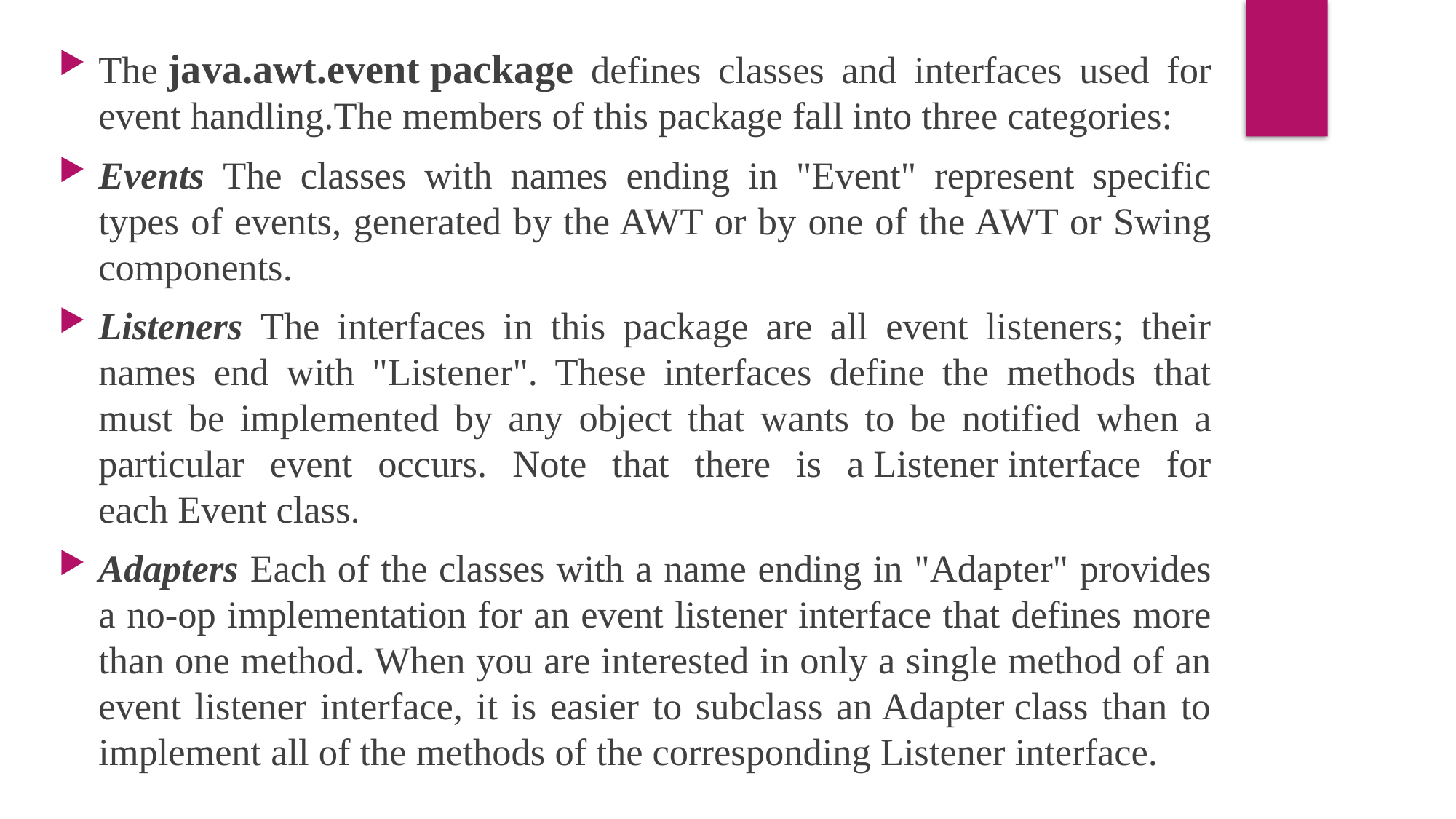

The java.awt.event package defines classes and interfaces used for event handling.The members of this package fall into three categories:
Events The classes with names ending in "Event" represent specific types of events, generated by the AWT or by one of the AWT or Swing components.
Listeners The interfaces in this package are all event listeners; their names end with "Listener". These interfaces define the methods that must be implemented by any object that wants to be notified when a particular event occurs. Note that there is a Listener interface for each Event class.
Adapters Each of the classes with a name ending in "Adapter" provides a no-op implementation for an event listener interface that defines more than one method. When you are interested in only a single method of an event listener interface, it is easier to subclass an Adapter class than to implement all of the methods of the corresponding Listener interface.